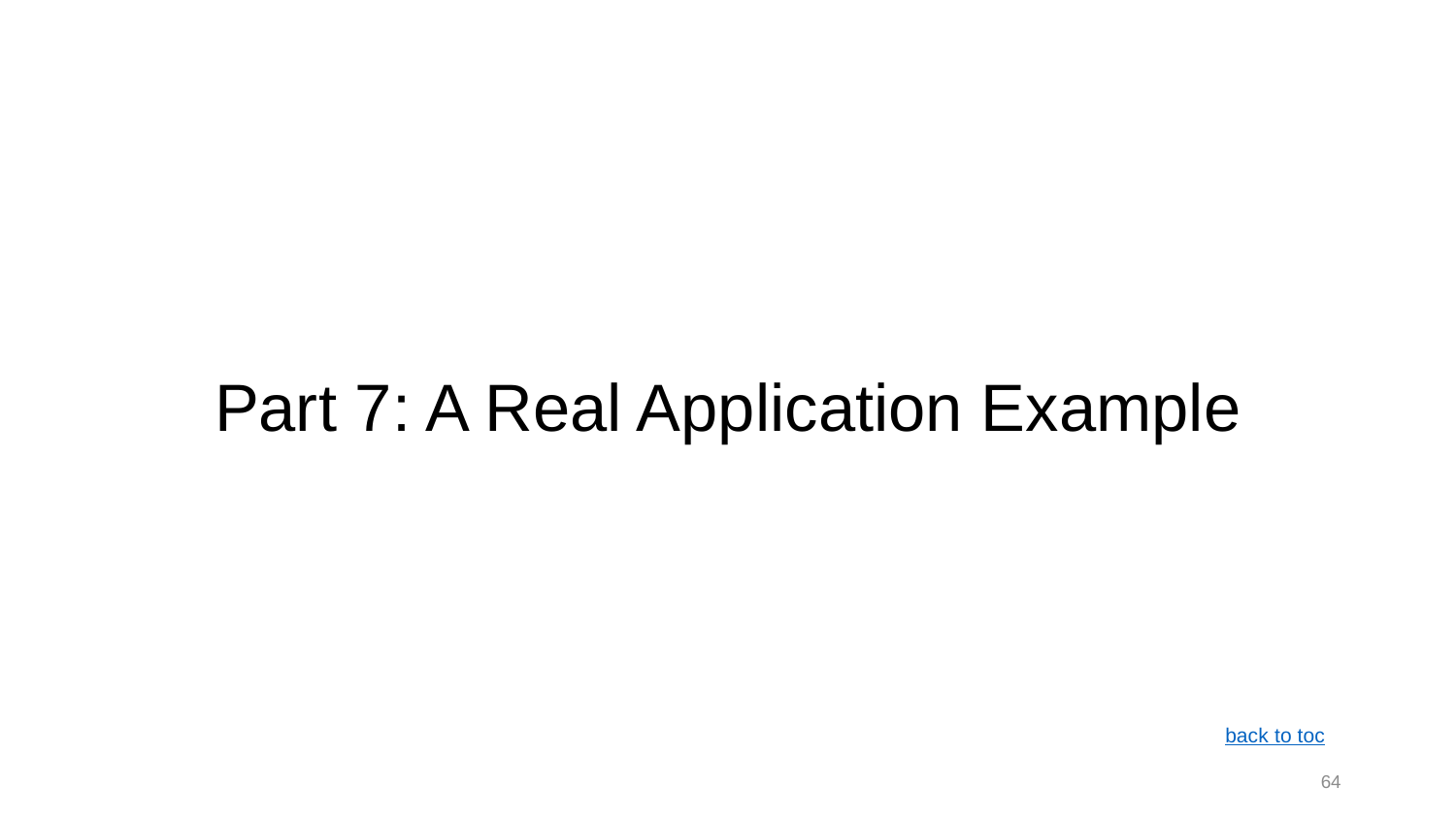

# Part 7: A Real Application Example
back to toc
64